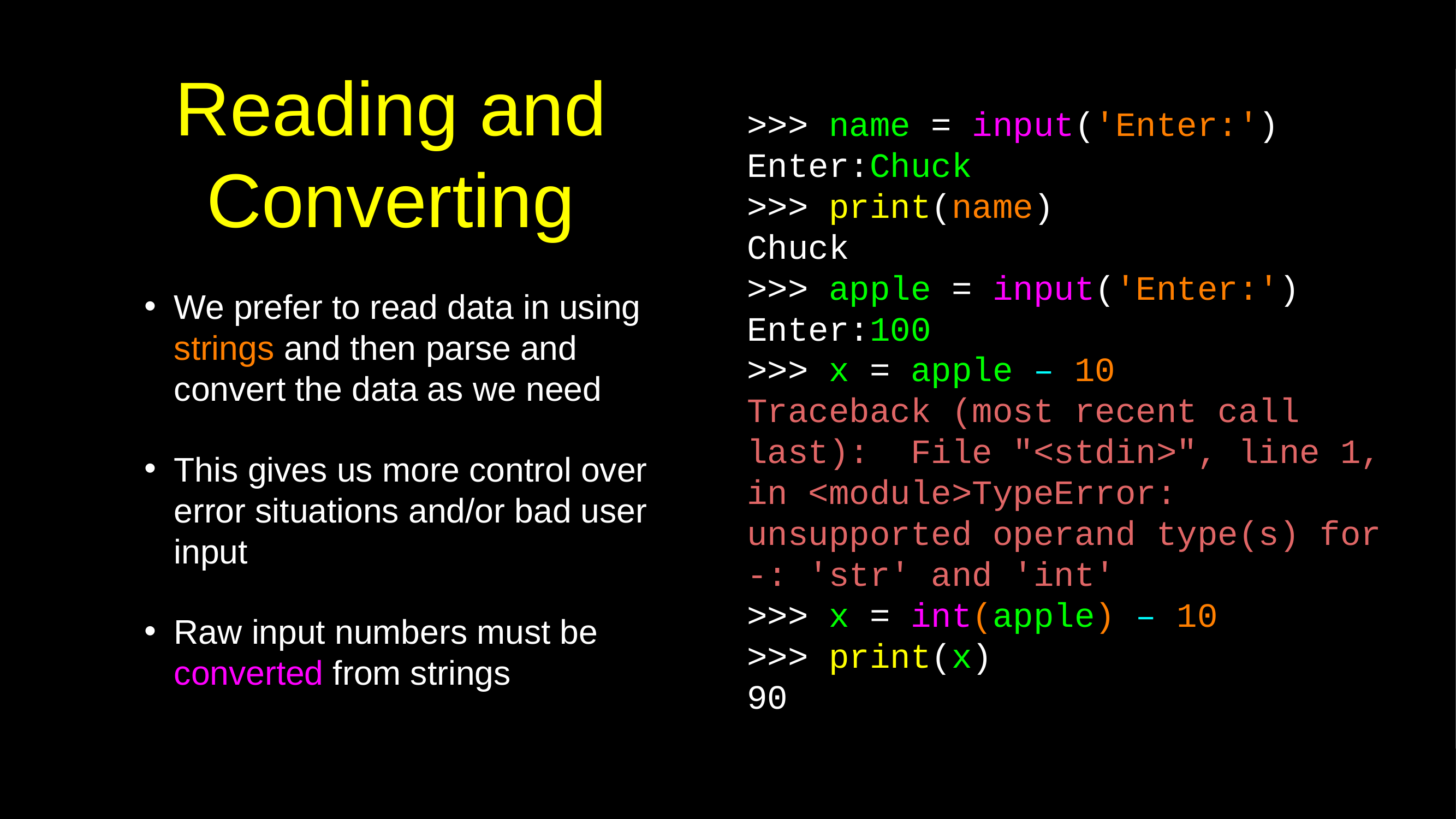

# Reading and Converting
>>> name = input('Enter:')
Enter:Chuck
>>> print(name)
Chuck
>>> apple = input('Enter:')
Enter:100
>>> x = apple – 10
Traceback (most recent call last):  File "<stdin>", line 1, in <module>TypeError: unsupported operand type(s) for -: 'str' and 'int'
>>> x = int(apple) – 10
>>> print(x)
90
We prefer to read data in using strings and then parse and convert the data as we need
This gives us more control over error situations and/or bad user input
Raw input numbers must be converted from strings